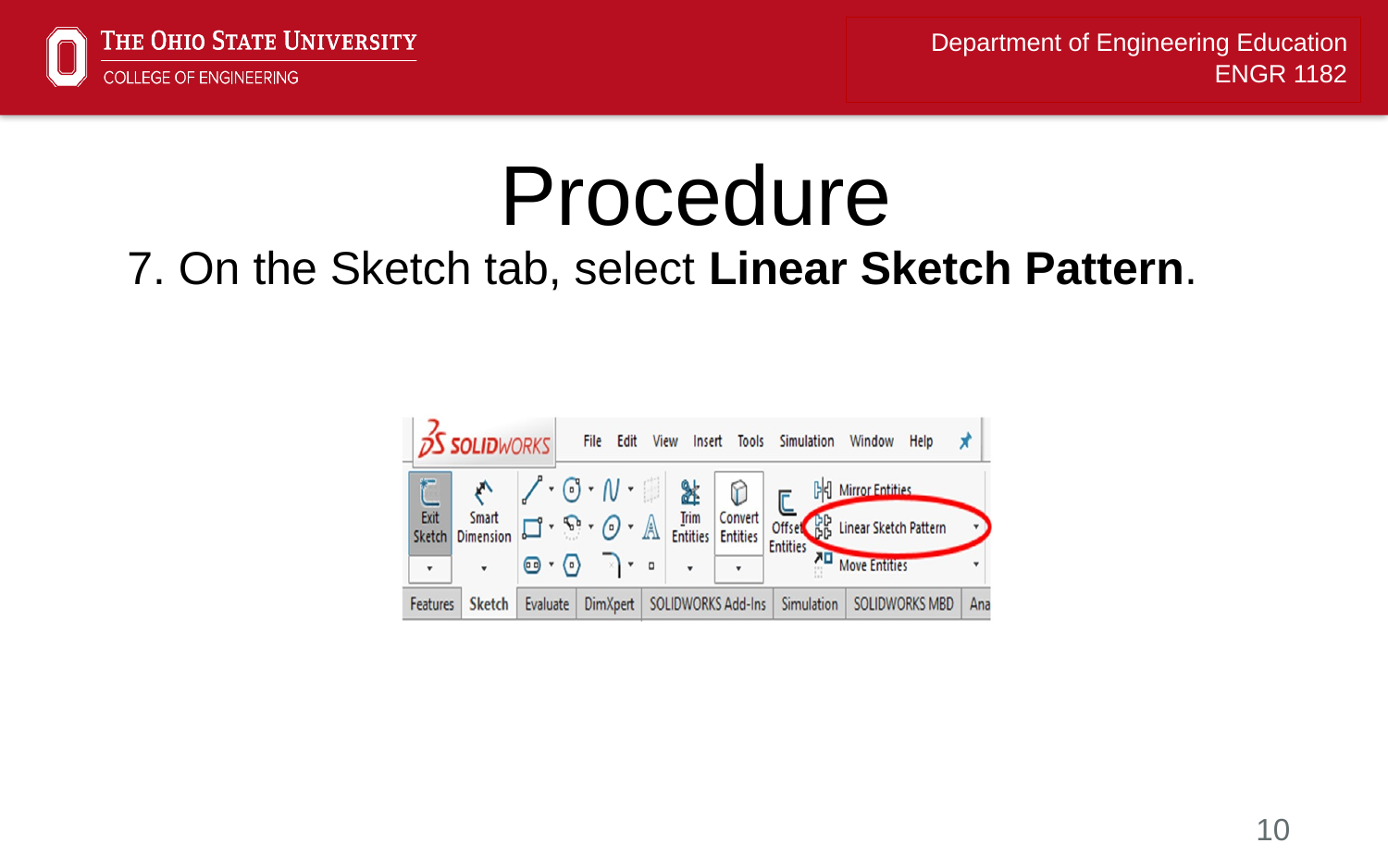

# Procedure
7. On the Sketch tab, select Linear Sketch Pattern.